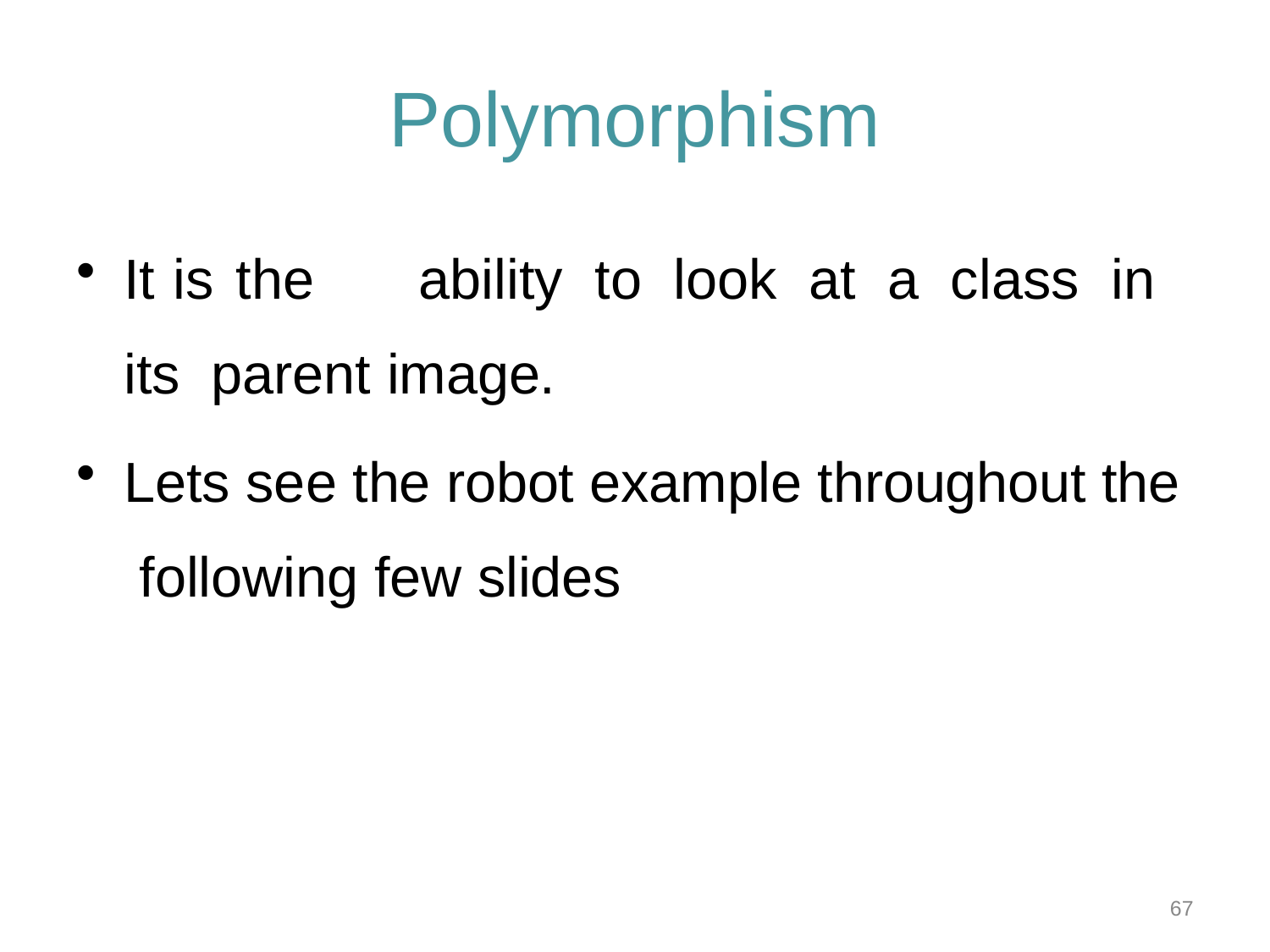

# Polymorphism
It	is	the	ability	to	look	at	a	class	in	its  parent image.
Lets see the robot example throughout the  following few slides
67